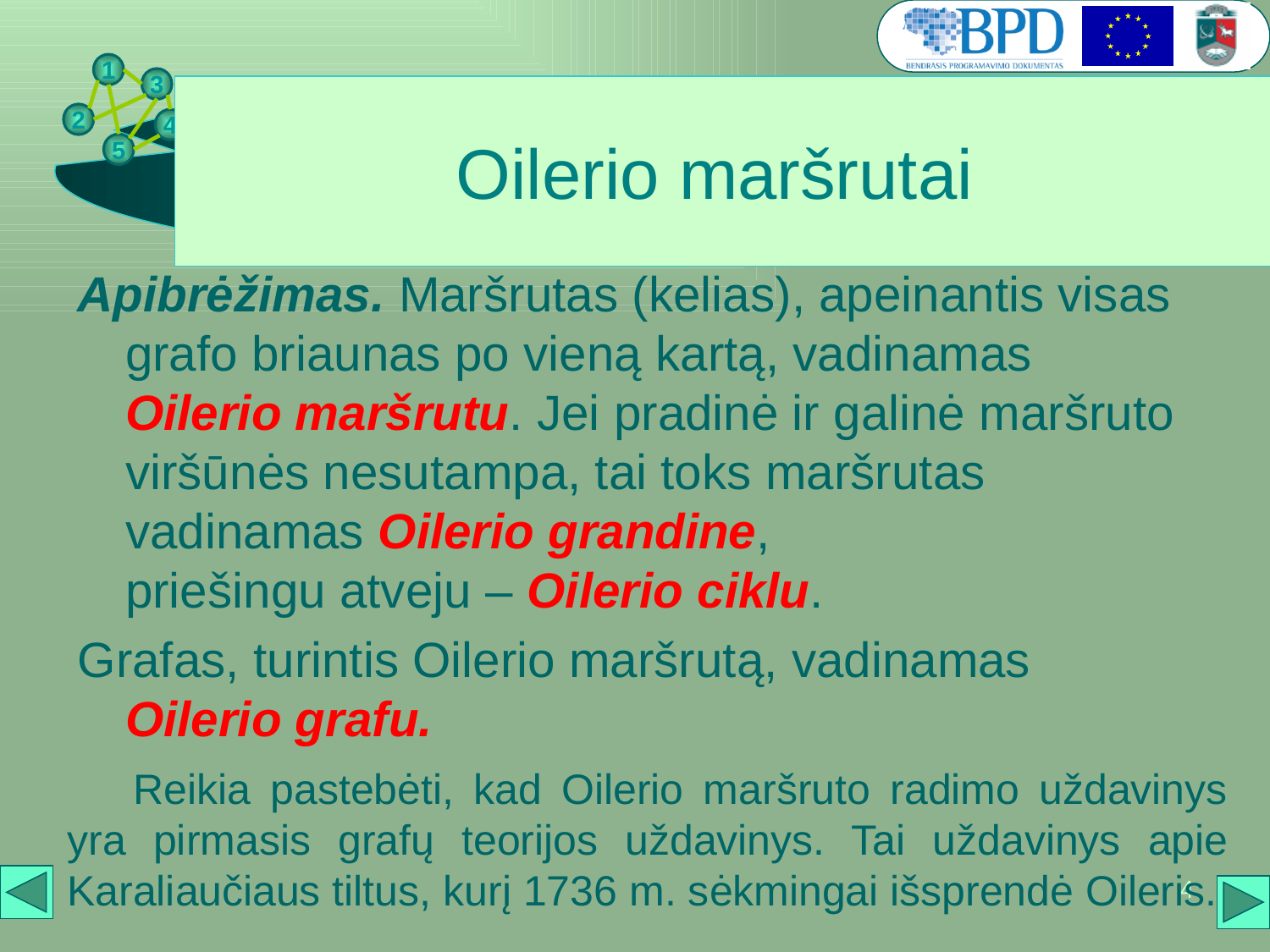

# Oilerio maršrutai
Apibrėžimas. Maršrutas (kelias), apeinantis visas grafo briaunas po vieną kartą, vadinamas
Oilerio maršrutu. Jei pradinė ir galinė maršruto viršūnės nesutampa, tai toks maršrutas vadinamas Oilerio grandine,
priešingu atveju – Oilerio ciklu.
Grafas, turintis Oilerio maršrutą, vadinamas
Oilerio grafu.
Reikia pastebėti, kad Oilerio maršruto radimo uždavinys yra pirmasis grafų teorijos uždavinys. Tai uždavinys apie Karaliaučiaus tiltus, kurį 1736 m. sėkmingai išsprendė Oileris.
4